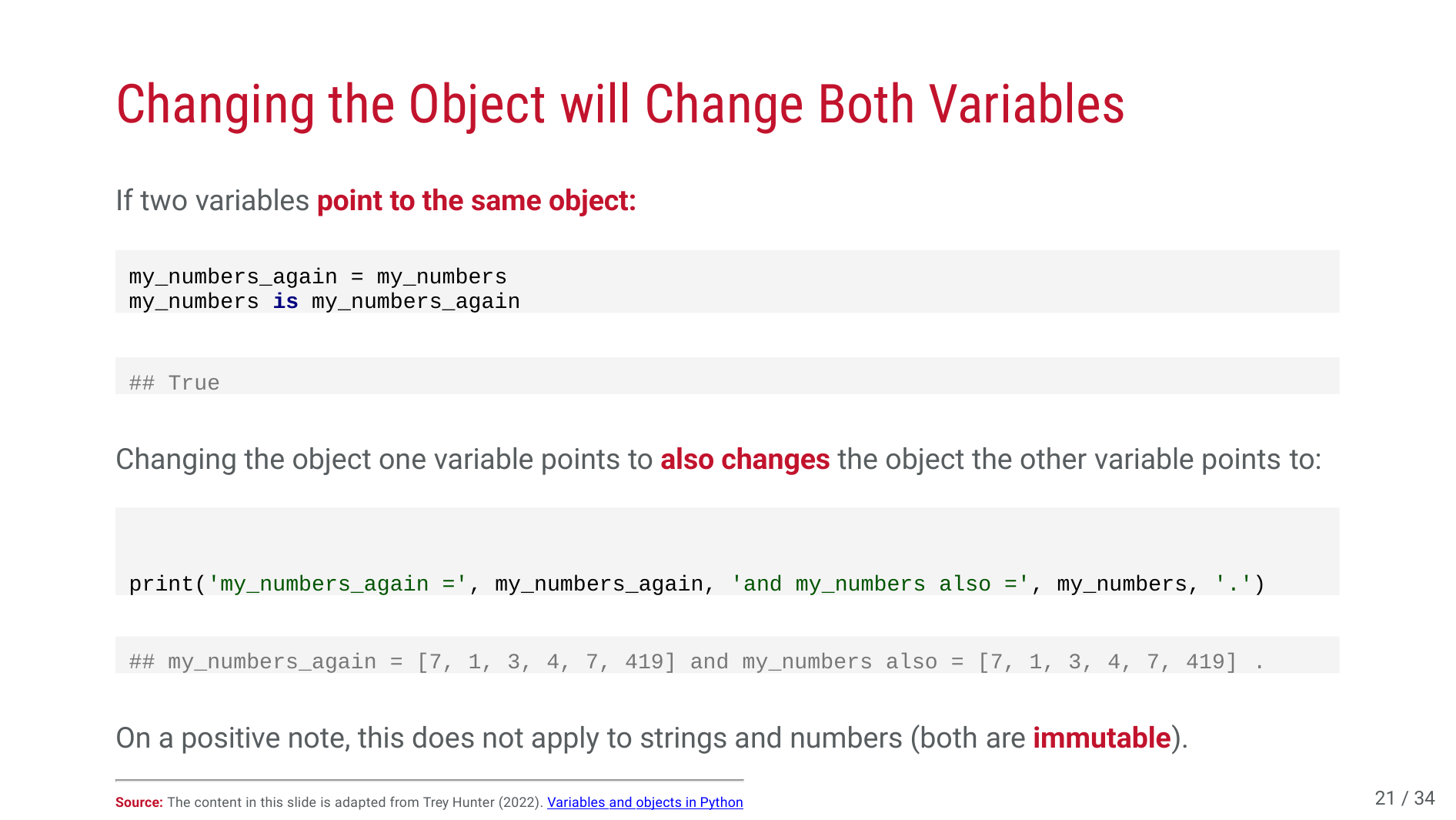

# Changing the Object will Change Both Variables
If two variables point to the same object:
my_numbers_again = my_numbers  my_numbers is my_numbers_again
## True
Changing the object one variable points to also changes the object the other variable points to:

print('my_numbers_again =', my_numbers_again, 'and my_numbers also =', my_numbers, '.')
my_numbers_again.append(419)
## my_numbers_again = [7, 1, 3, 4, 7, 419] and my_numbers also = [7, 1, 3, 4, 7, 419] .
On a positive note, this does not apply to strings and numbers (both are immutable).

21 / 34
Source: The content in this slide is adapted from Trey Hunter (2022). Variables and objects in Python